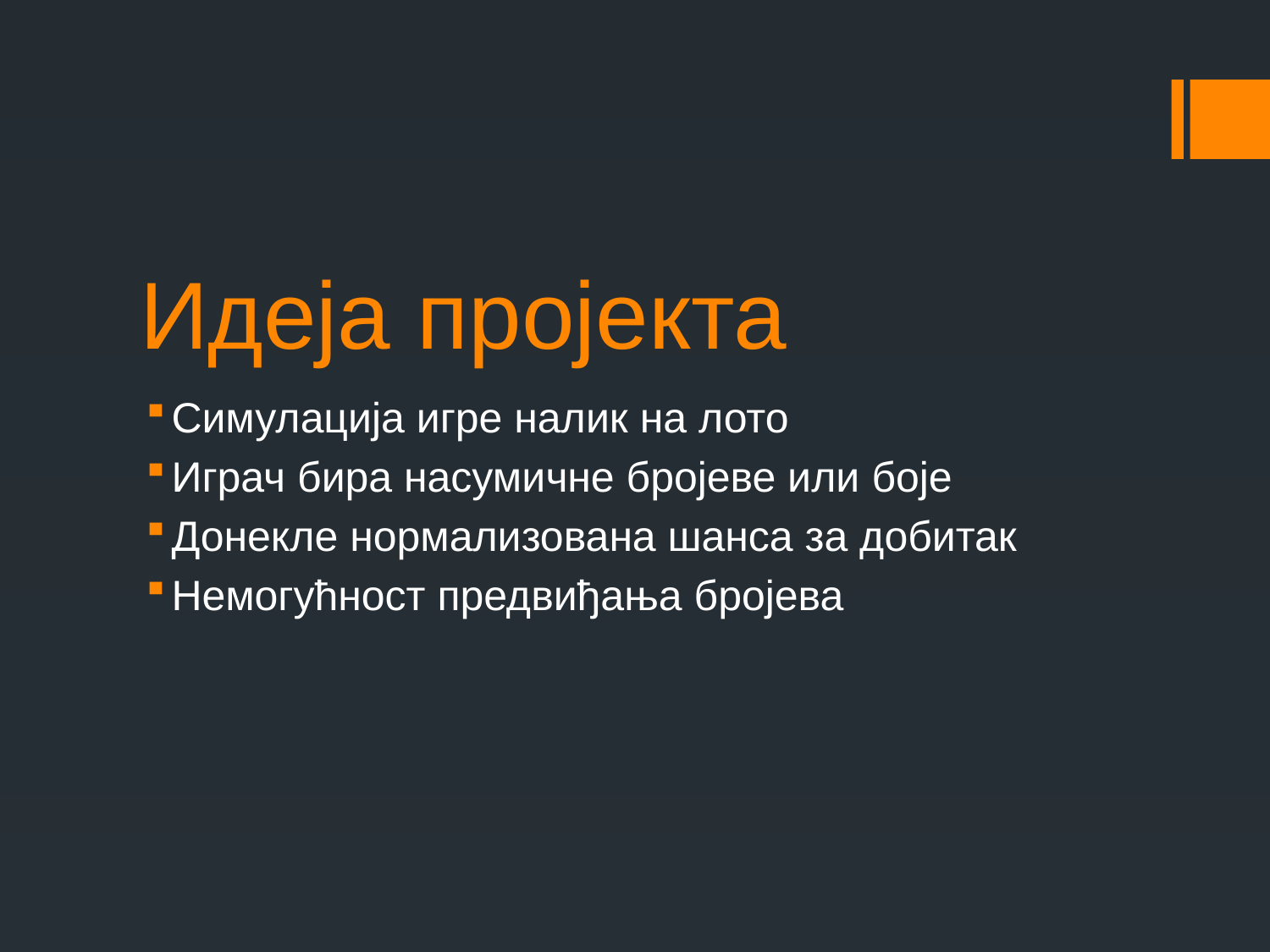

# Идеја пројекта
Симулација игре налик на лото
Играч бира насумичне бројеве или боје
Донекле нормализована шанса за добитак
Немогућност предвиђања бројева